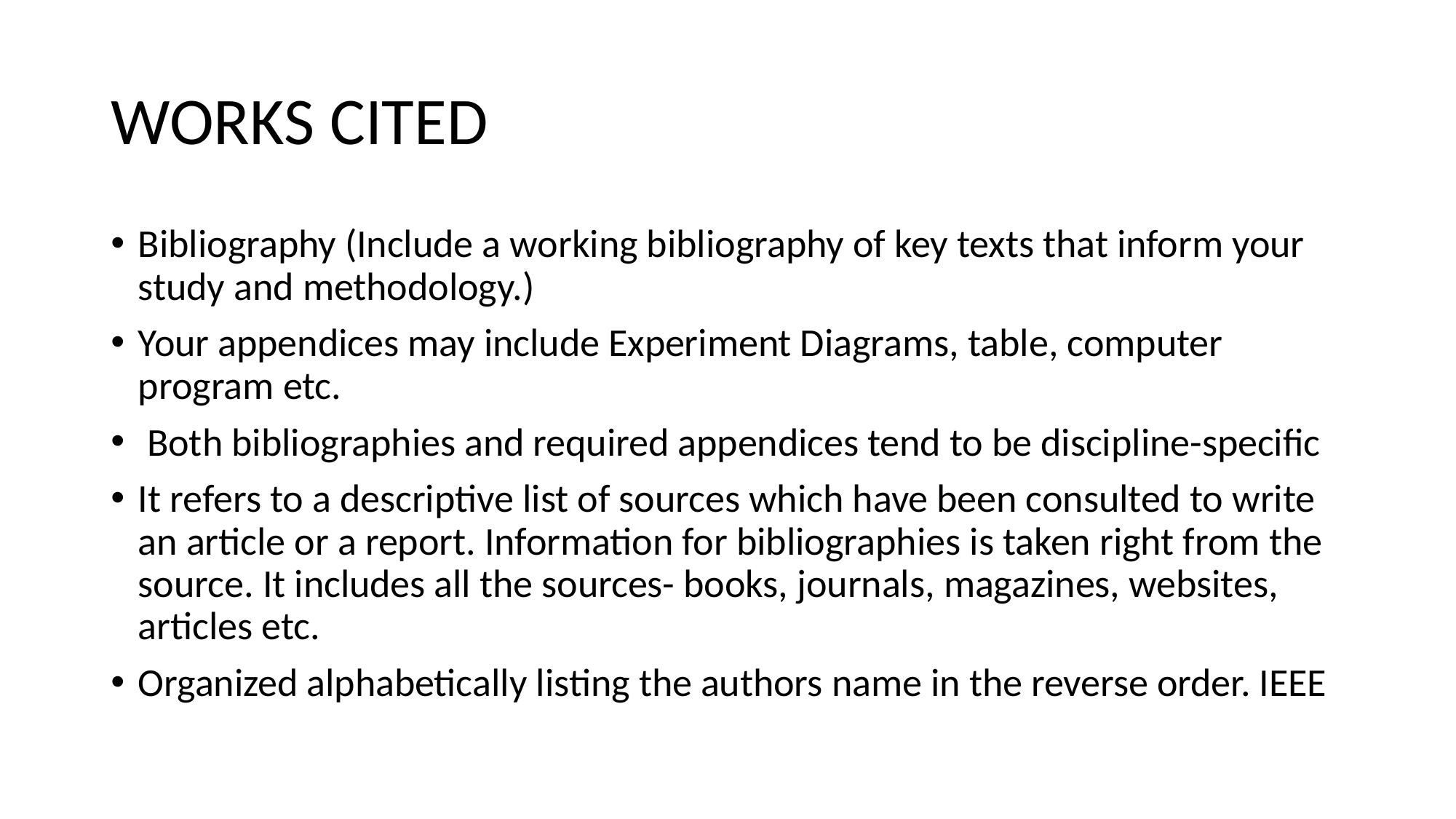

# WORKS CITED
Bibliography (Include a working bibliography of key texts that inform your study and methodology.)
Your appendices may include Experiment Diagrams, table, computer program etc.
 Both bibliographies and required appendices tend to be discipline-specific
It refers to a descriptive list of sources which have been consulted to write an article or a report. Information for bibliographies is taken right from the source. It includes all the sources- books, journals, magazines, websites, articles etc.
Organized alphabetically listing the authors name in the reverse order. IEEE